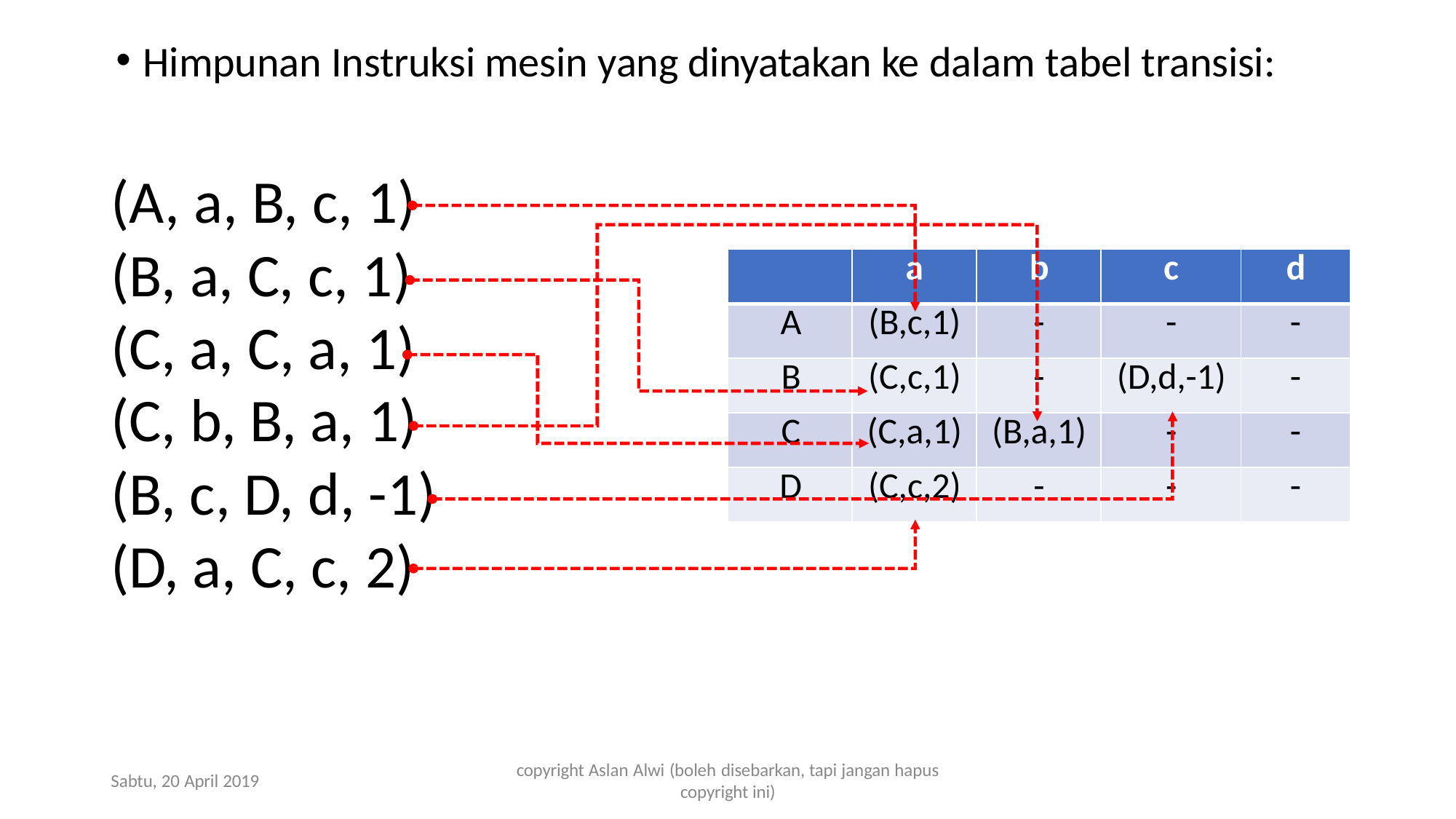

Himpunan Instruksi mesin yang dinyatakan ke dalam tabel transisi:
# (A, a, B, c, 1)
(B, a, C, c, 1)

|  | a | b | c | d |
| --- | --- | --- | --- | --- |
| A | (B,c,1) | - | - | - |
| B | (C,c,1) | - | (D,d,-1) | - |
| C | (C,a,1) | (B,a,1) | - | - |
| D | (C,c,2) | - | - | - |

(C, a, C, a, 1)
(C, b, B, a, 1)
(B, c, D, d, -1)
(D, a, C, c, 2)

copyright Aslan Alwi (boleh disebarkan, tapi jangan hapus
copyright ini)
Sabtu, 20 April 2019